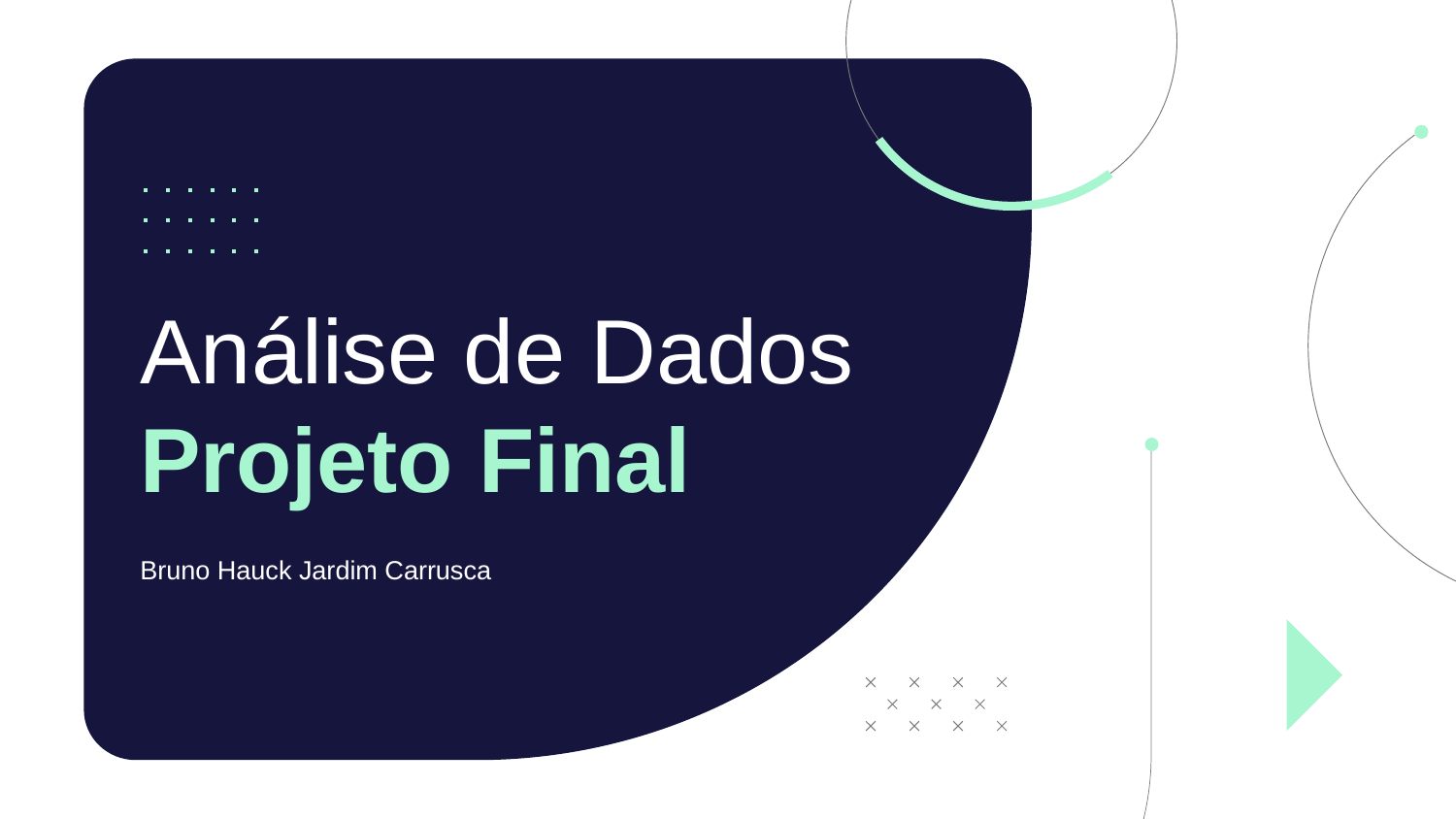

# Análise de Dados Projeto Final
Bruno Hauck Jardim Carrusca